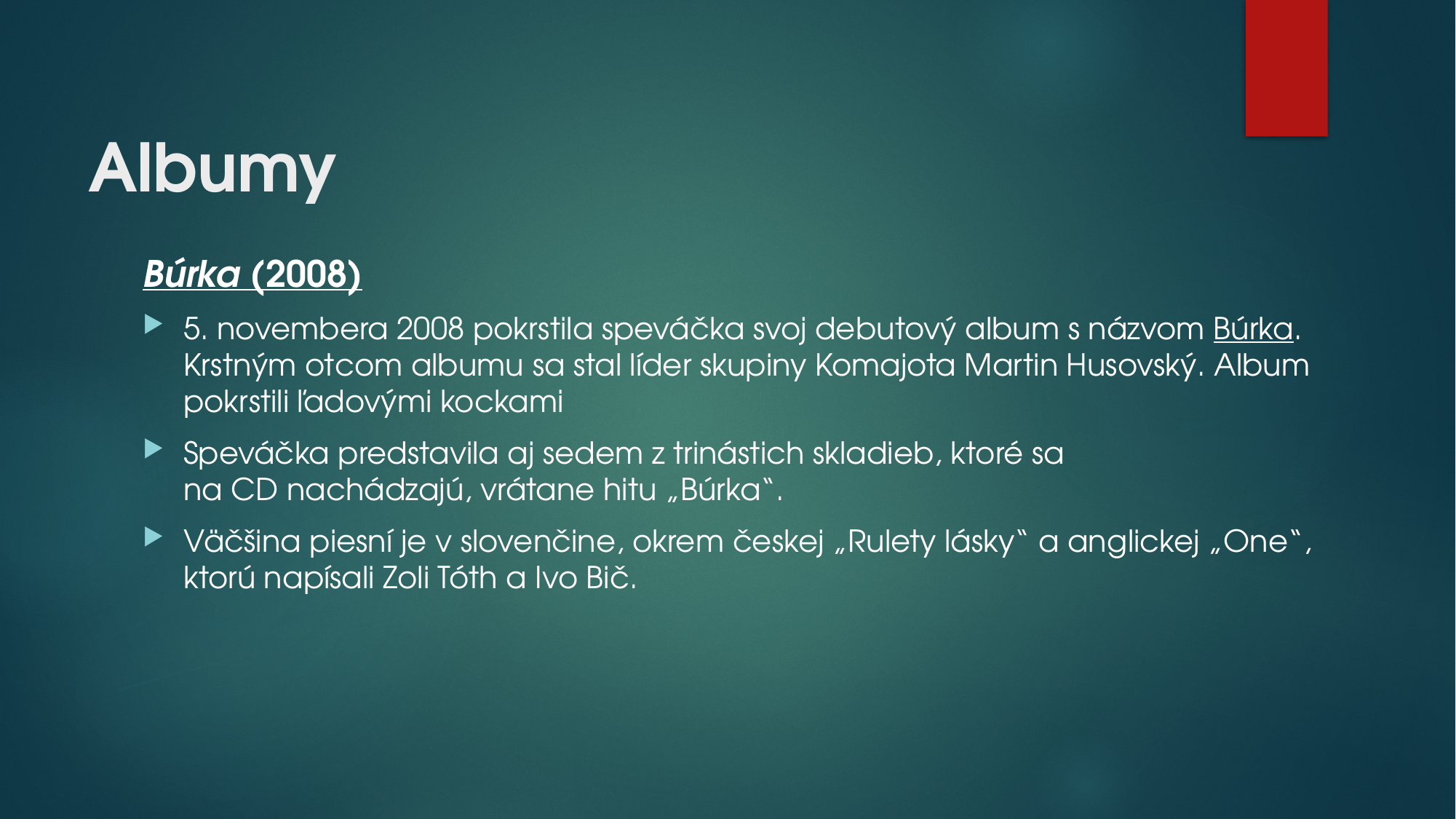

# Albumy
Búrka (2008)
5. novembera 2008 pokrstila speváčka svoj debutový album s názvom Búrka. Krstným otcom albumu sa stal líder skupiny Komajota Martin Husovský. Album pokrstili ľadovými kockami
Speváčka predstavila aj sedem z trinástich skladieb, ktoré sa na CD nachádzajú, vrátane hitu „Búrka“.
Väčšina piesní je v slovenčine, okrem českej „Rulety lásky“ a anglickej „One“, ktorú napísali Zoli Tóth a Ivo Bič.